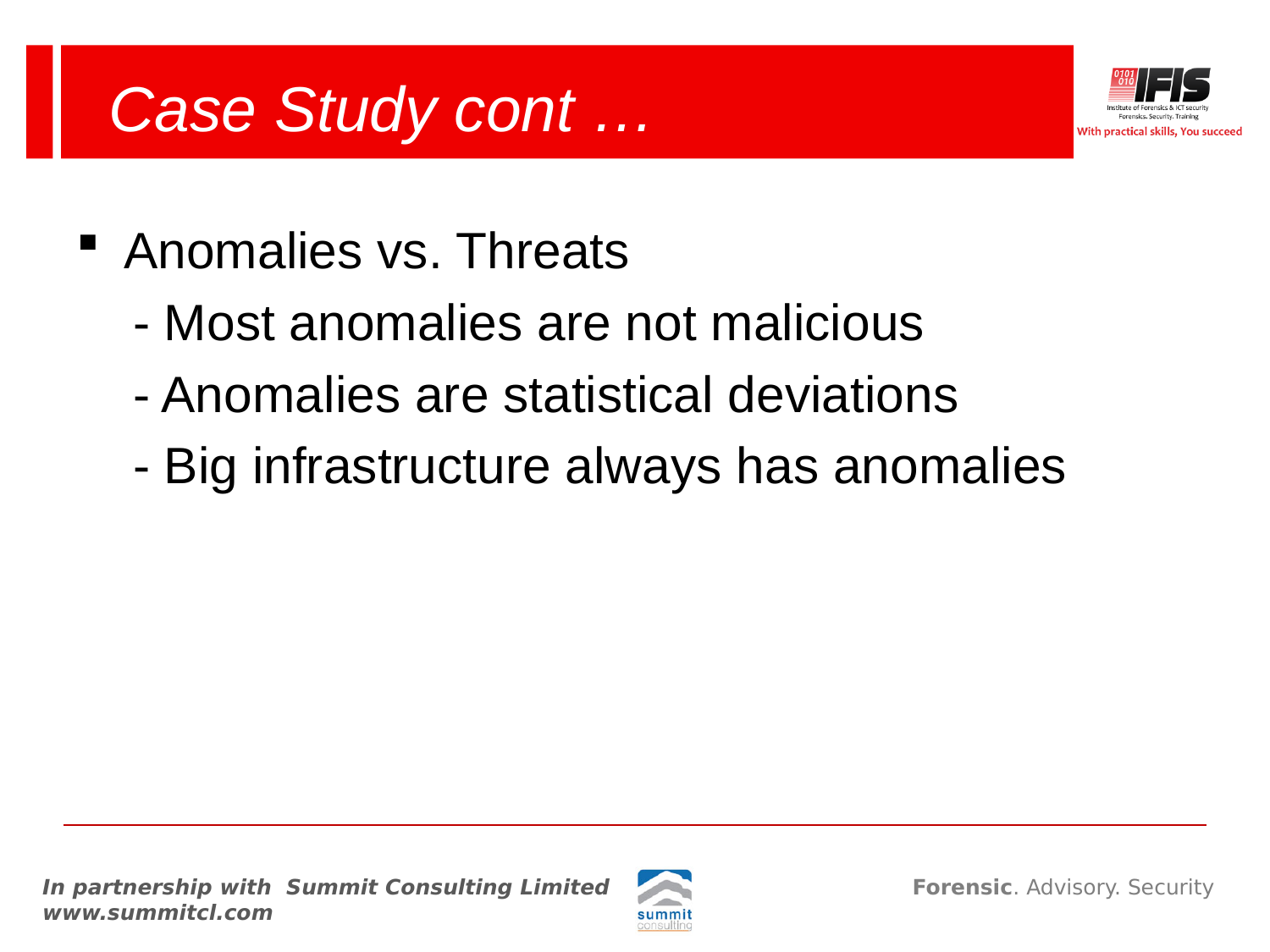

# Case Study cont …
Anomalies vs. Threats
    - Most anomalies are not malicious
    - Anomalies are statistical deviations
    - Big infrastructure always has anomalies